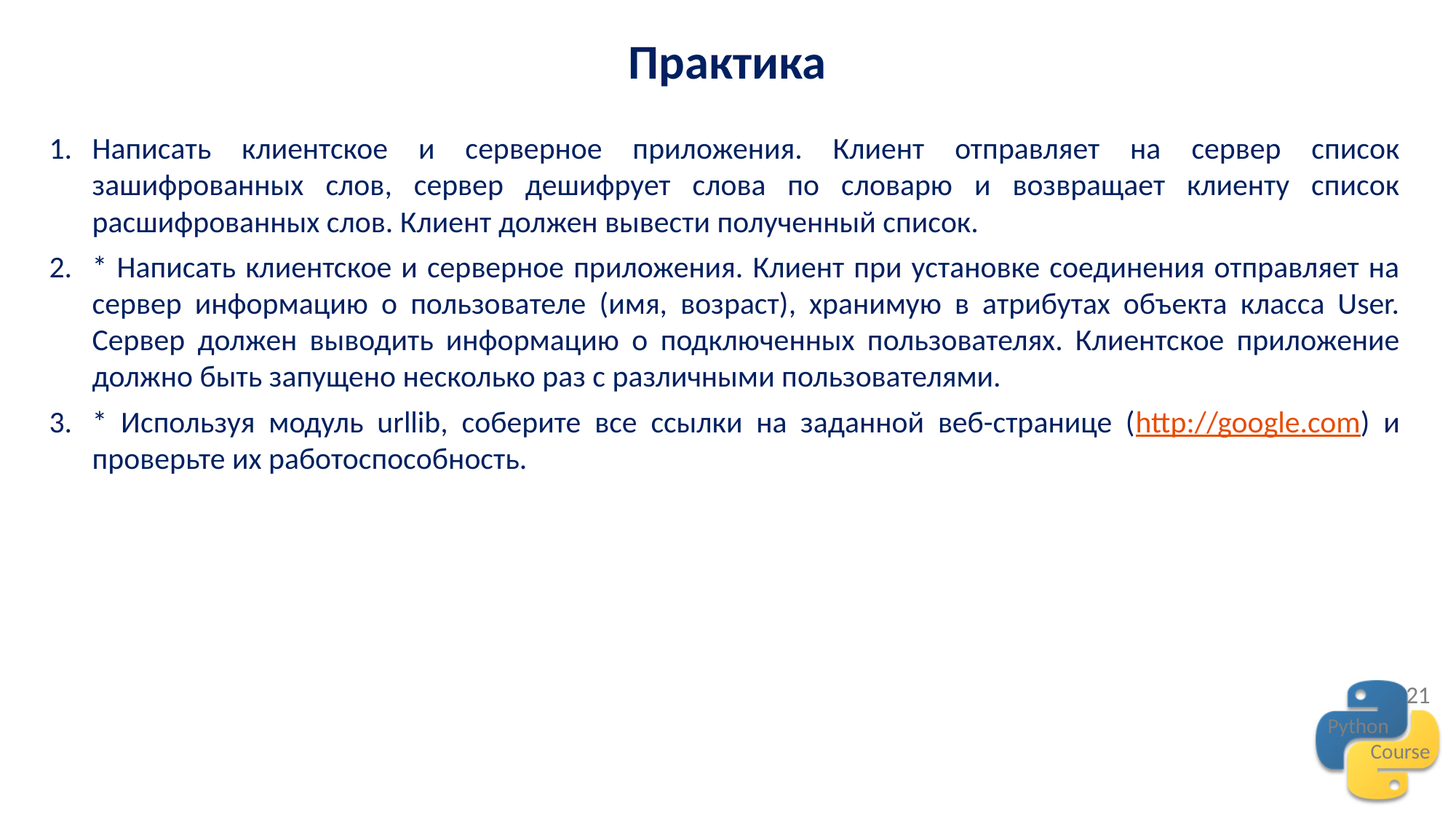

Практика
Написать клиентское и серверное приложения. Клиент отправляет на сервер список зашифрованных слов, сервер дешифрует слова по словарю и возвращает клиенту список расшифрованных слов. Клиент должен вывести полученный список.
* Написать клиентское и серверное приложения. Клиент при установке соединения отправляет на сервер информацию о пользователе (имя, возраст), хранимую в атрибутах объекта класса User. Сервер должен выводить информацию о подключенных пользователях. Клиентское приложение должно быть запущено несколько раз с различными пользователями.
* Используя модуль urllib, соберите все ссылки на заданной веб-странице (http://google.com) и проверьте их работоспособность.